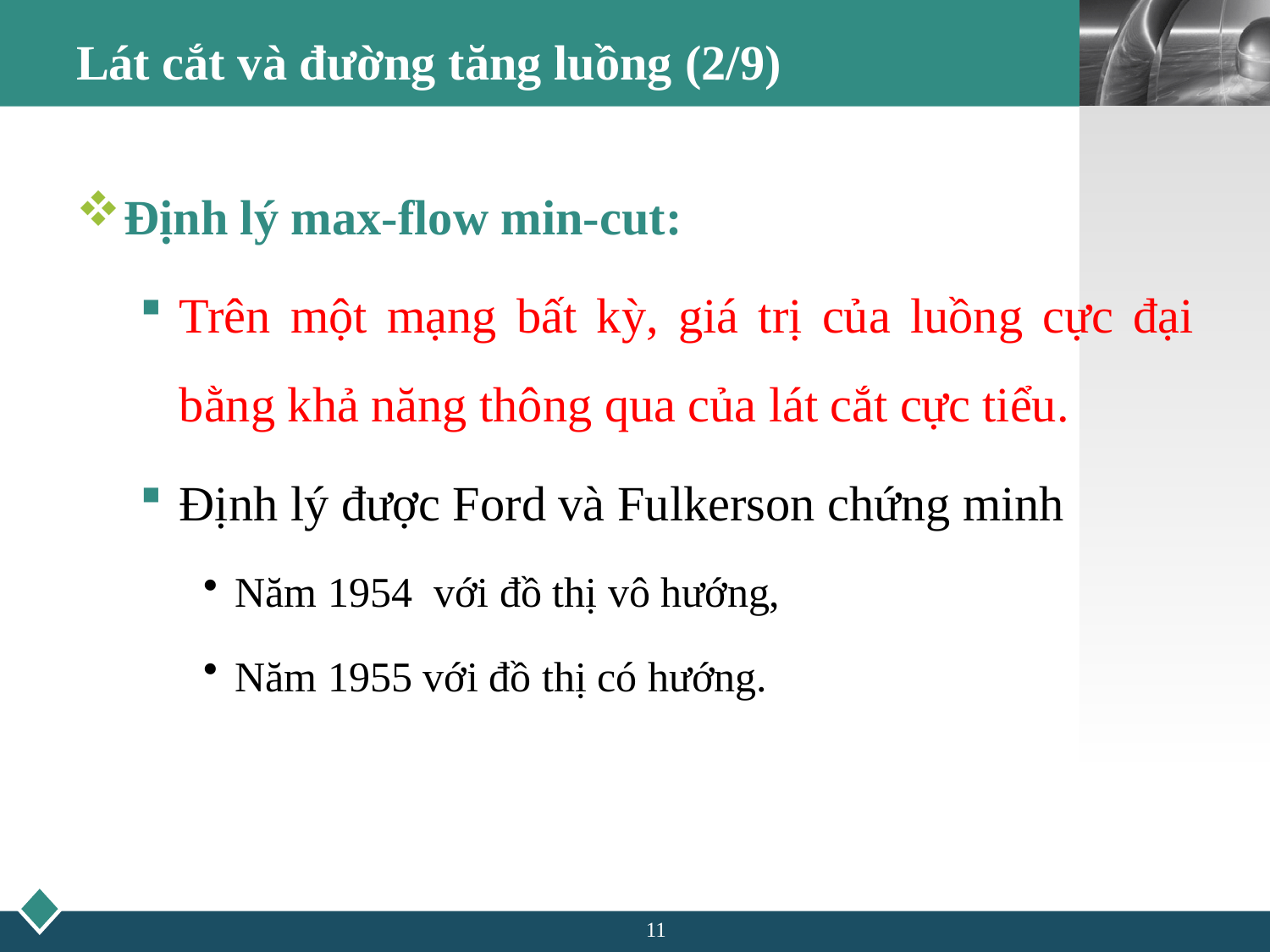

# Lát cắt và đường tăng luồng (2/9)
Định lý max-flow min-cut:
Trên một mạng bất kỳ, giá trị của luồng cực đại bằng khả năng thông qua của lát cắt cực tiểu.
Định lý được Ford và Fulkerson chứng minh
Năm 1954  với đồ thị vô hướng,
Năm 1955 với đồ thị có hướng.
11